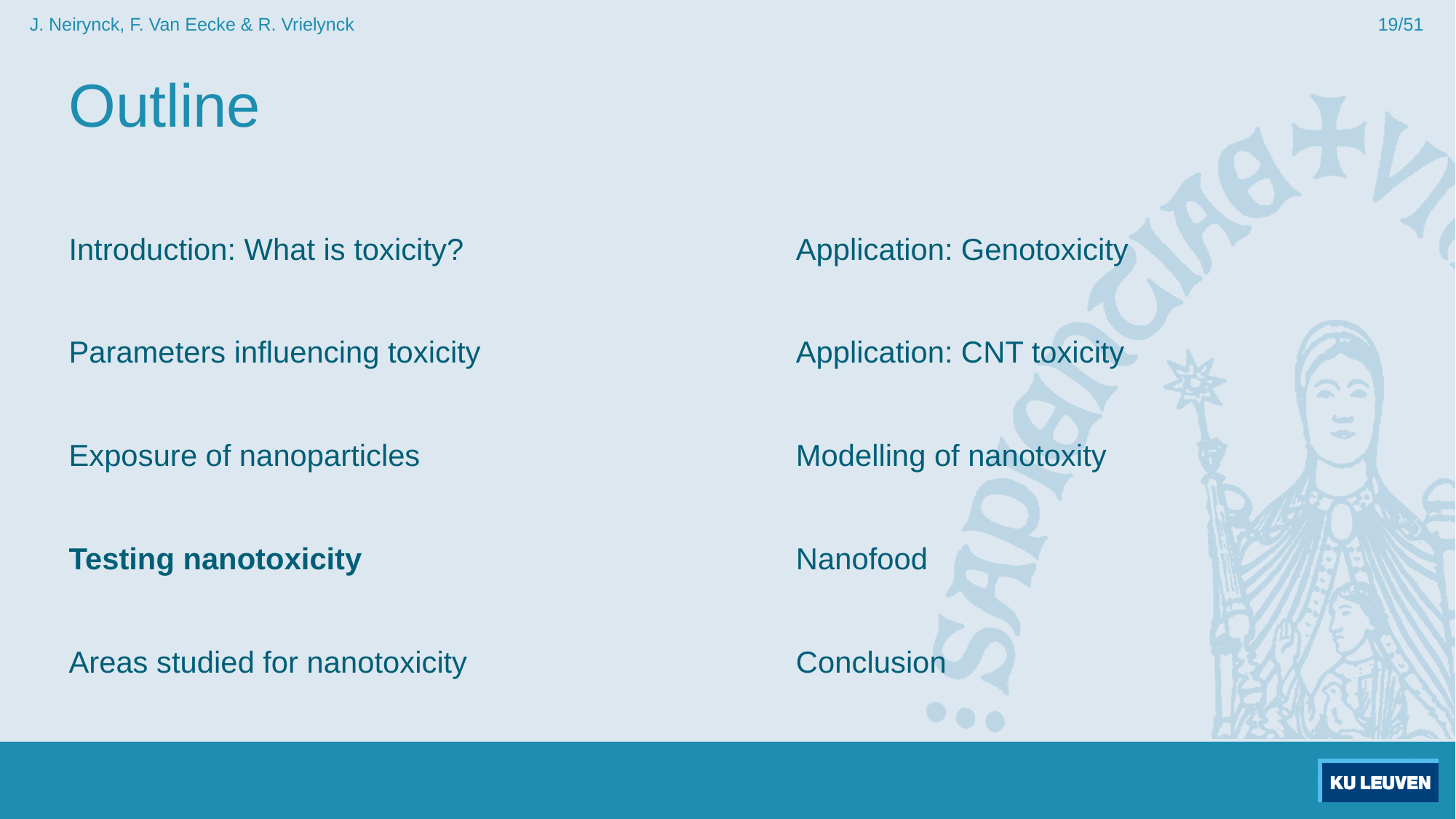

19/51
J. Neirynck, F. Van Eecke & R. Vrielynck
# Outline
Introduction: What is toxicity?

Parameters influencing toxicity

Exposure of nanoparticles

Testing nanotoxicity

Areas studied for nanotoxicity

Application: Genotoxicity

Application: CNT toxicity

Modelling of nanotoxity

Nanofood

Conclusion